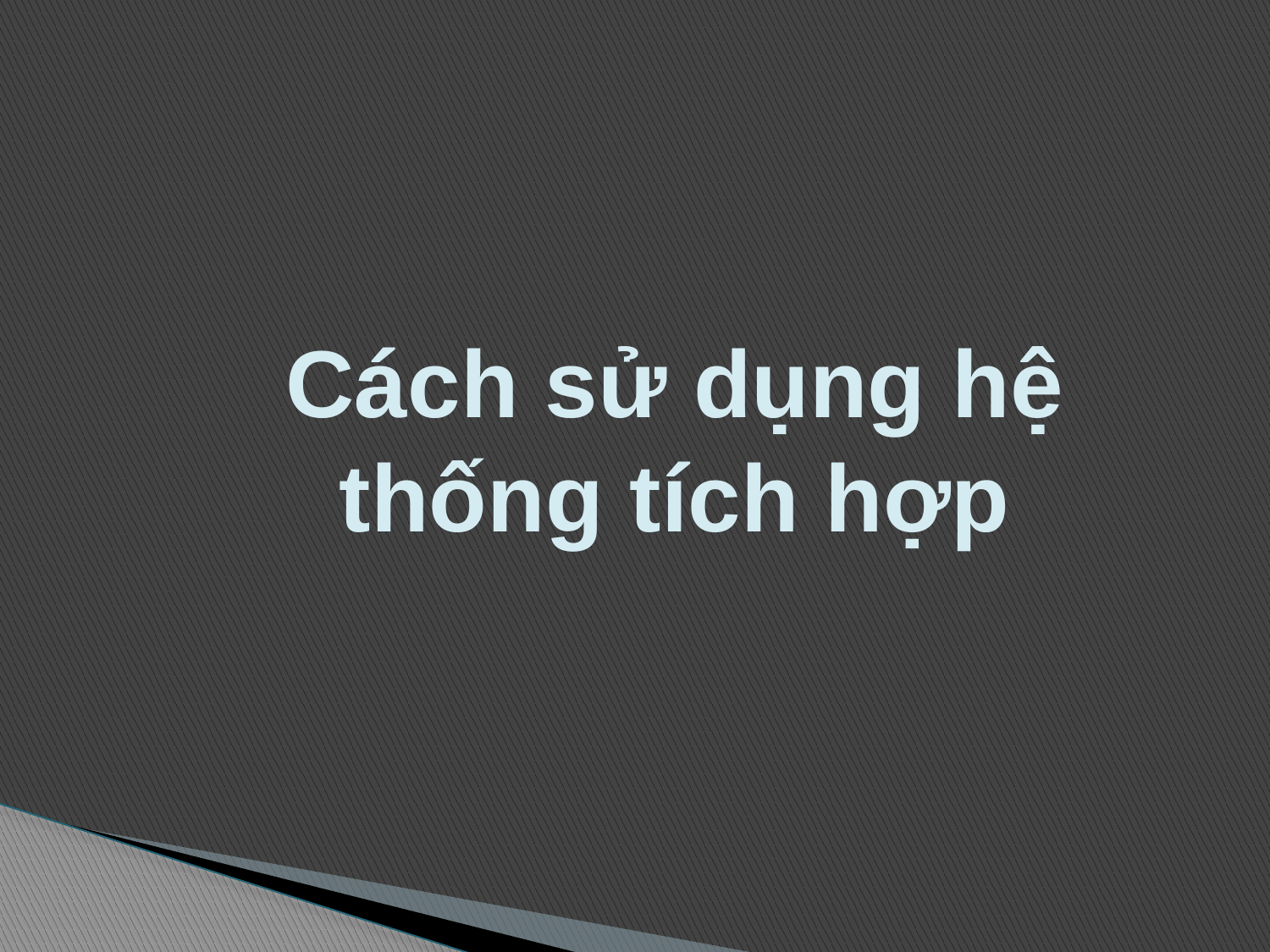

#

Cách sử dụng hệ thống tích hợp